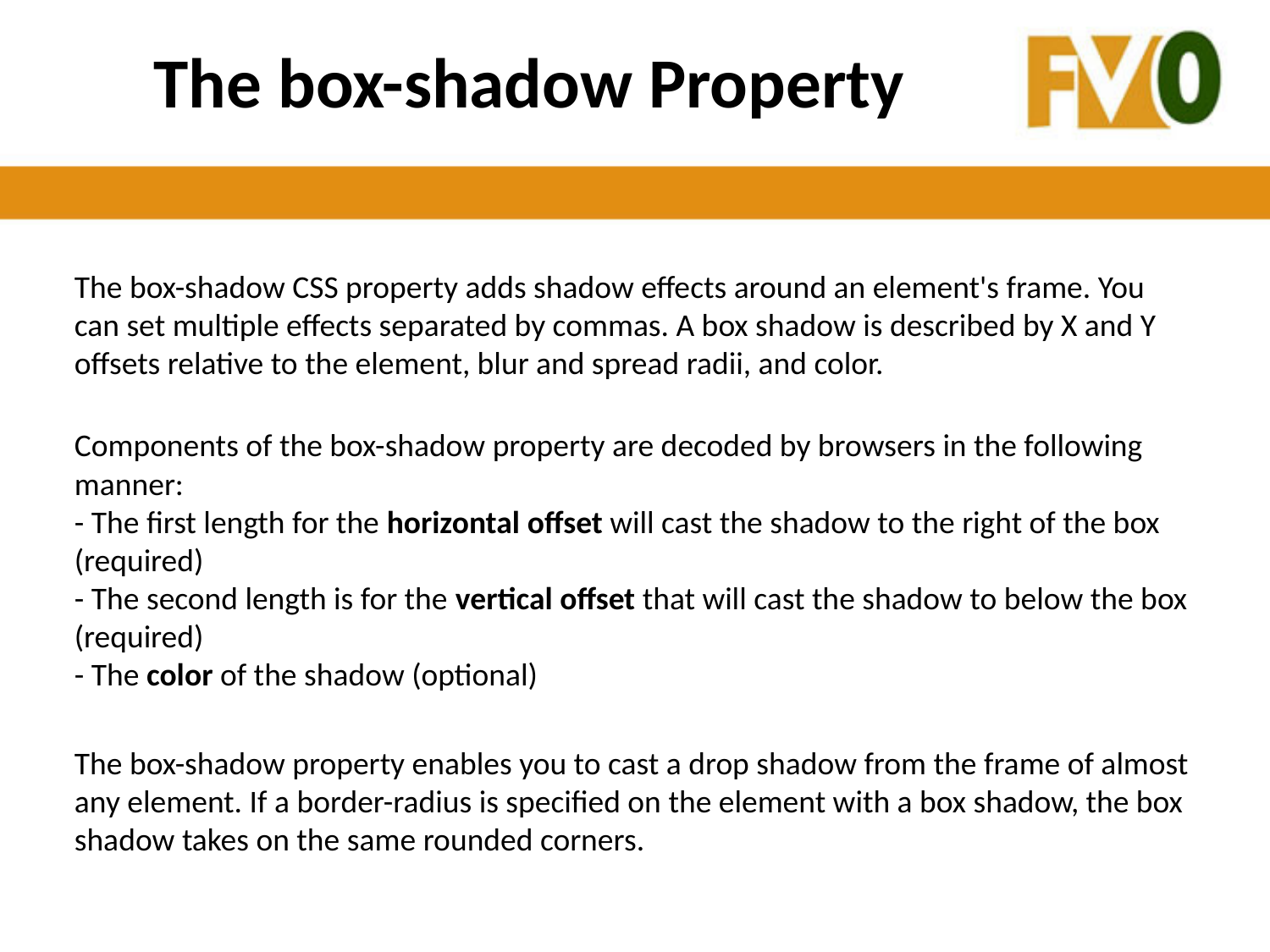

# The box-shadow Property
The box-shadow CSS property adds shadow effects around an element's frame. You can set multiple effects separated by commas. A box shadow is described by X and Y offsets relative to the element, blur and spread radii, and color.
Components of the box-shadow property are decoded by browsers in the following manner:
- The first length for the horizontal offset will cast the shadow to the right of the box (required)
- The second length is for the vertical offset that will cast the shadow to below the box (required)
- The color of the shadow (optional)

The box-shadow property enables you to cast a drop shadow from the frame of almost any element. If a border-radius is specified on the element with a box shadow, the box shadow takes on the same rounded corners.